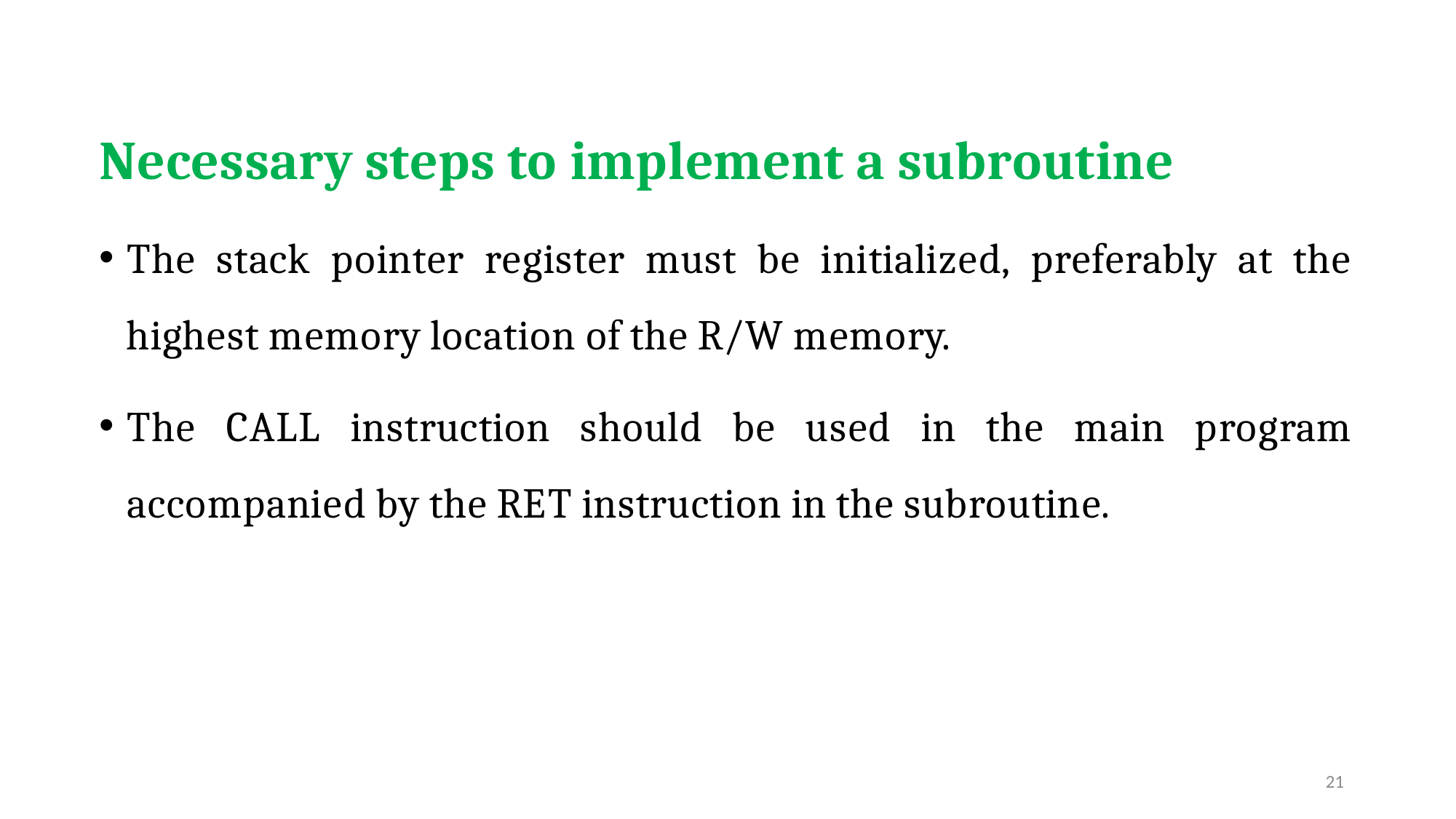

Necessary steps to implement a subroutine
The stack pointer register must be initialized, preferably at the highest memory location of the R/W memory.
The CALL instruction should be used in the main program accompanied by the RET instruction in the subroutine.

21